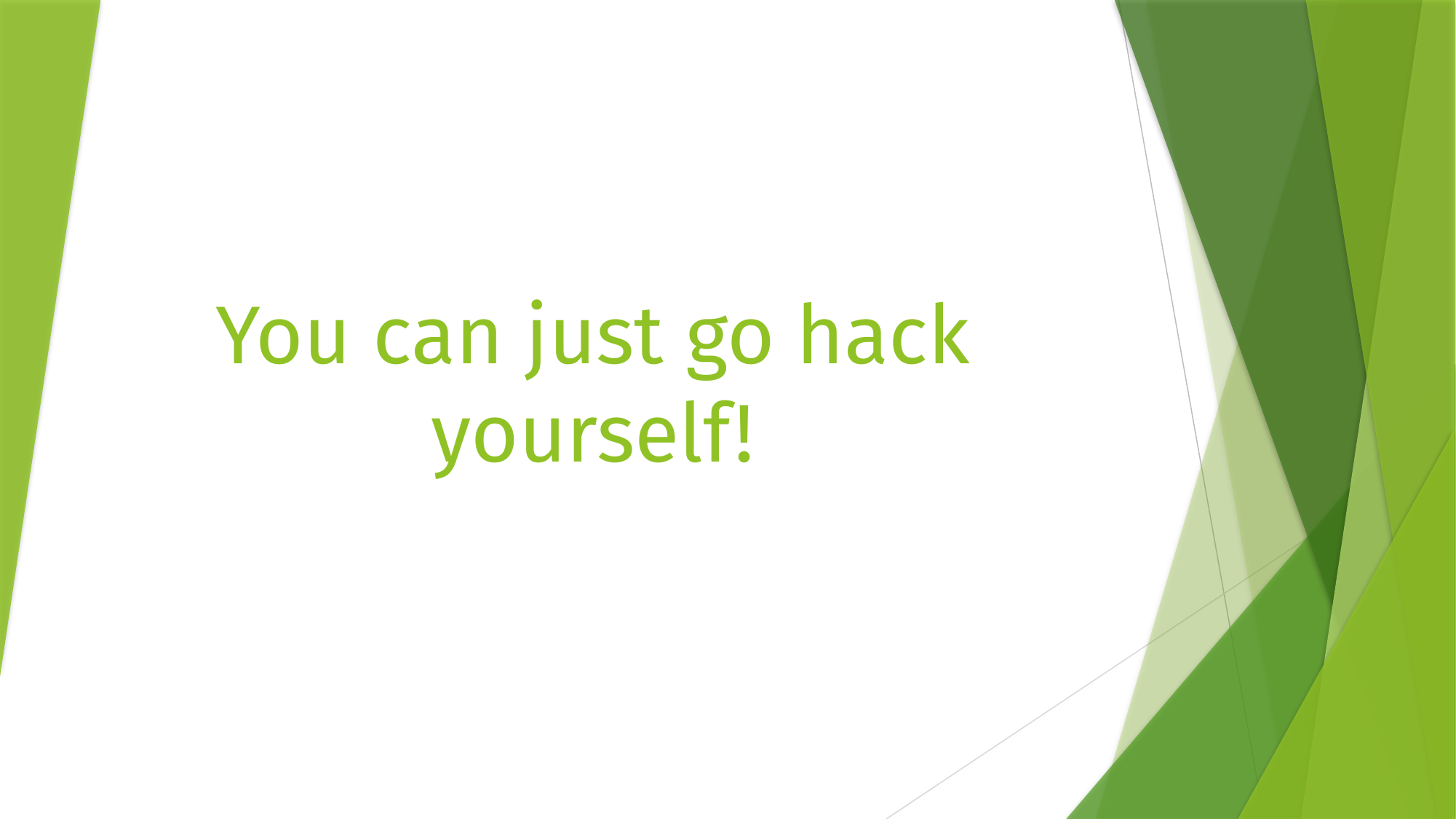

# You can just go hack yourself!